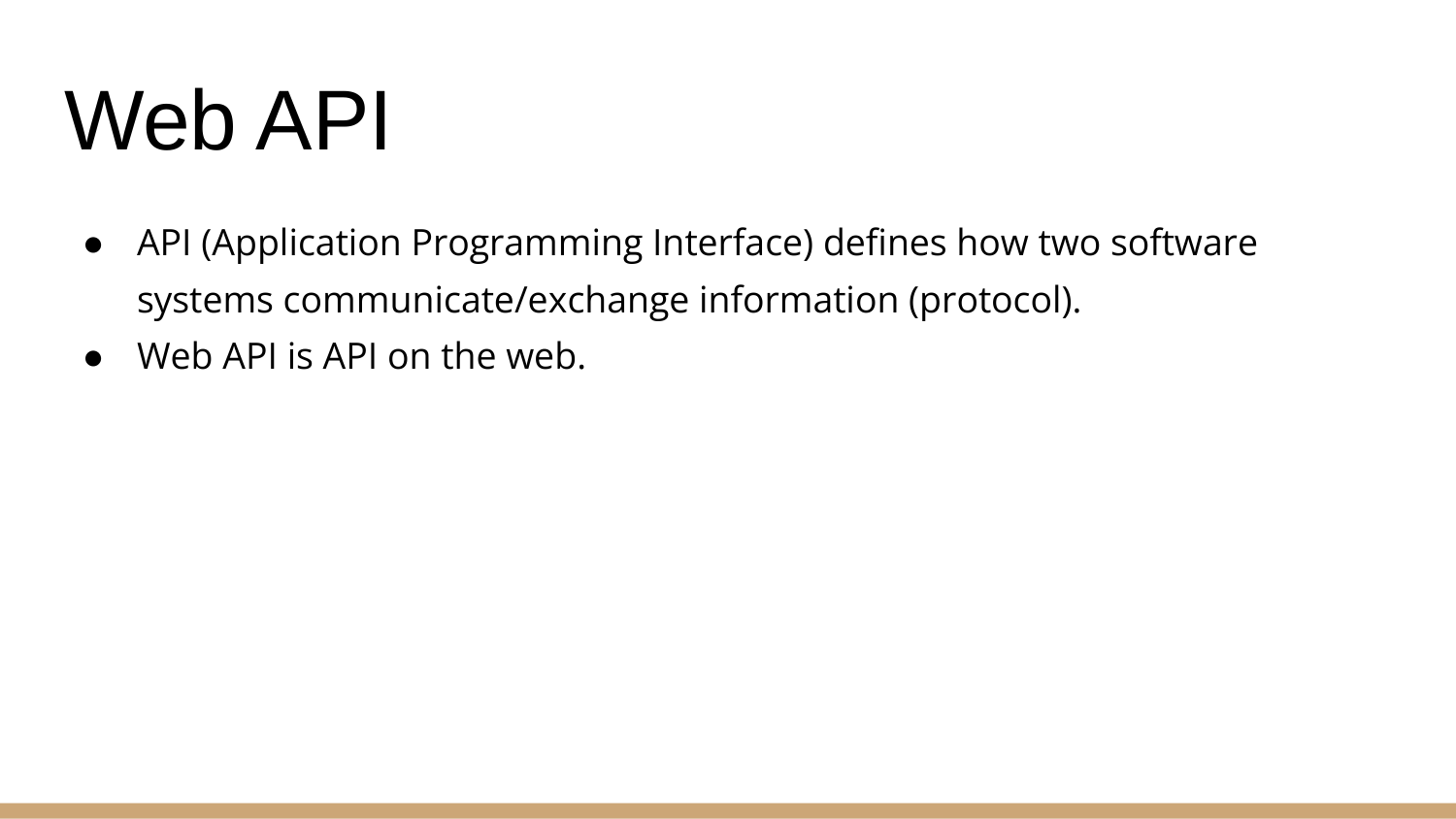

# Web API
API (Application Programming Interface) defines how two software systems communicate/exchange information (protocol).
Web API is API on the web.